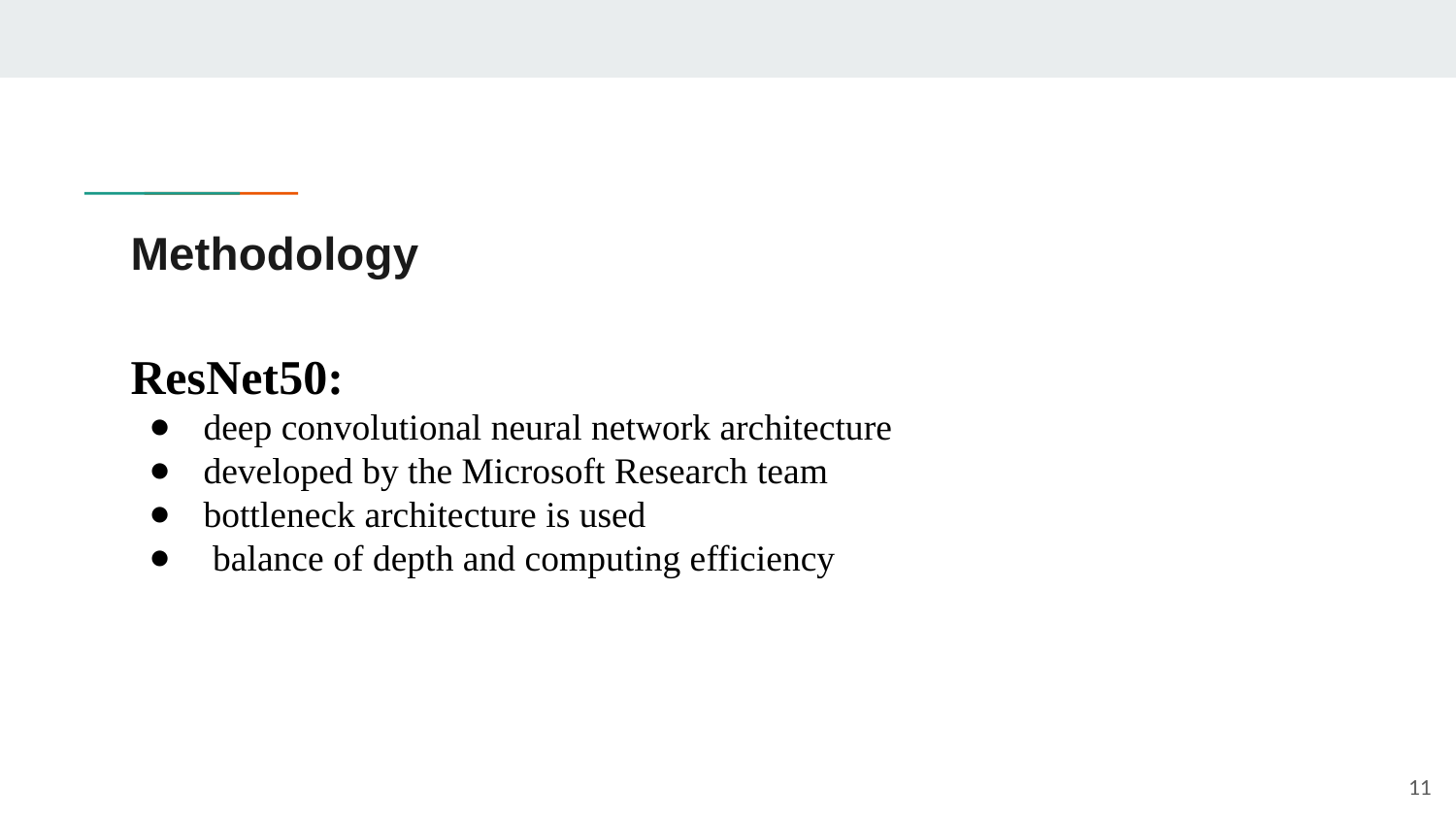

# Methodology

ResNet50:
deep convolutional neural network architecture
developed by the Microsoft Research team
bottleneck architecture is used
 balance of depth and computing efficiency
11